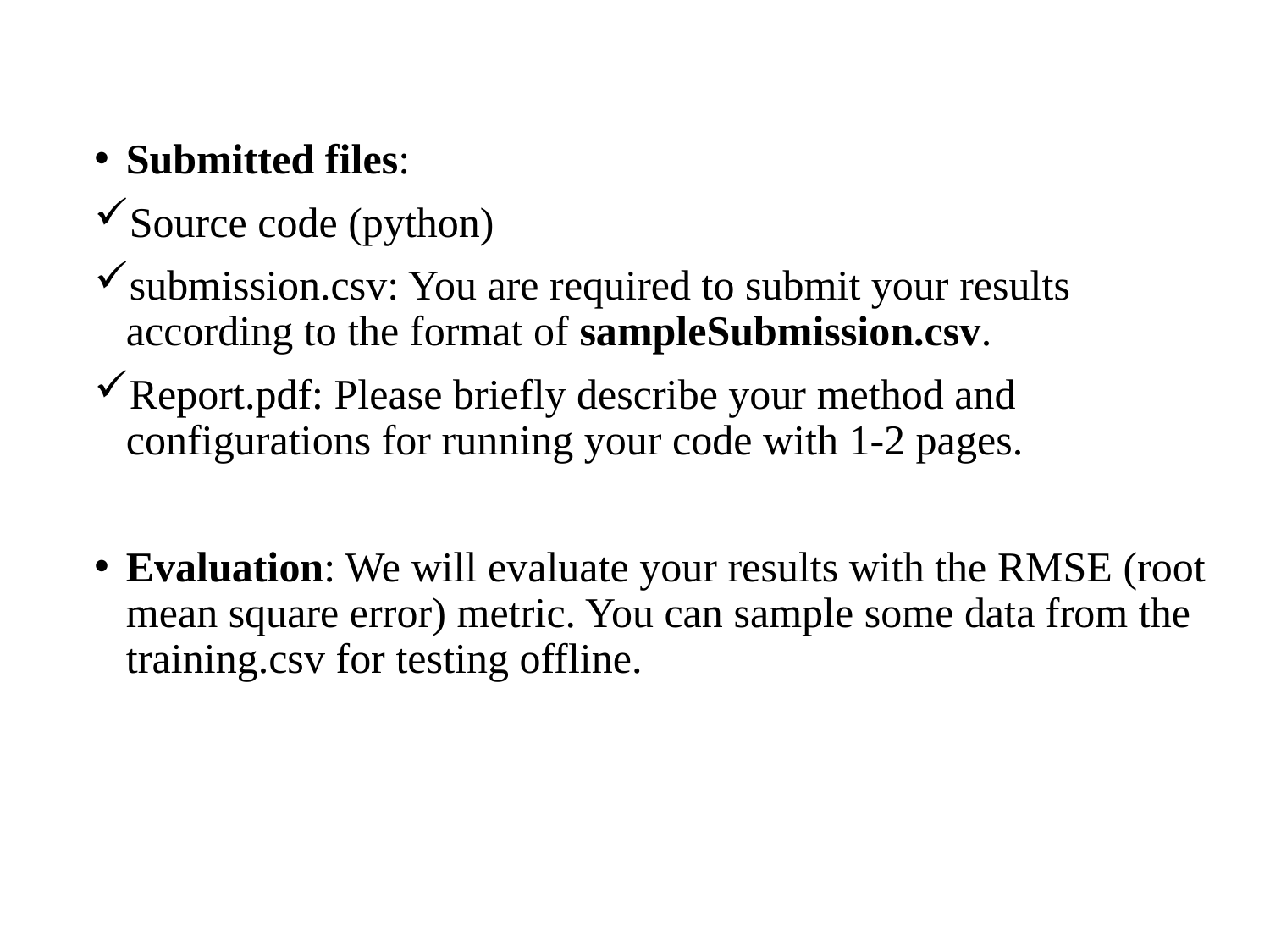

Submitted files:
Source code (python)
submission.csv: You are required to submit your results according to the format of sampleSubmission.csv.
Report.pdf: Please briefly describe your method and configurations for running your code with 1-2 pages.

Evaluation: We will evaluate your results with the RMSE (root mean square error) metric. You can sample some data from the training.csv for testing offline.